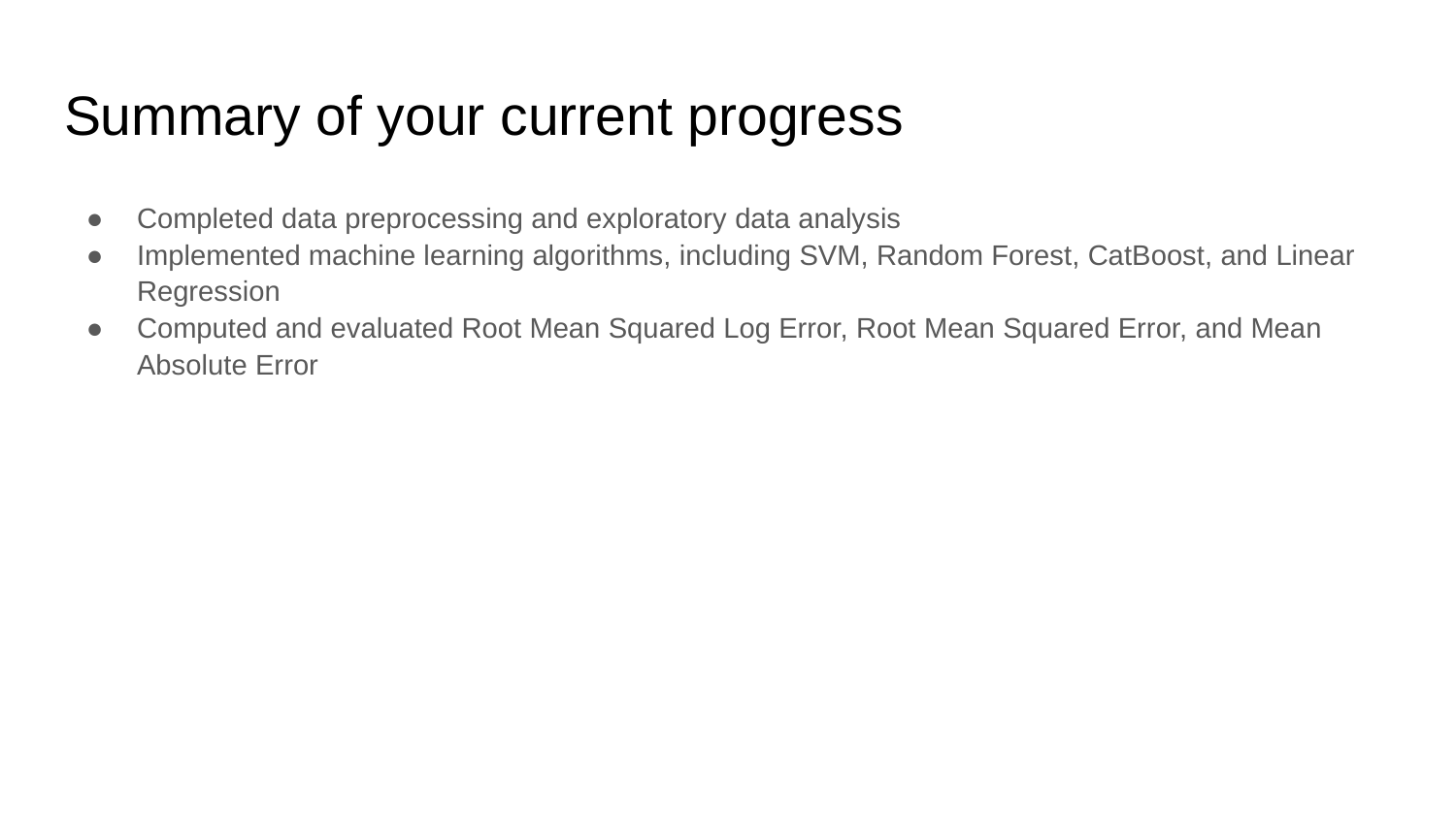

# Summary of your current progress
Completed data preprocessing and exploratory data analysis
Implemented machine learning algorithms, including SVM, Random Forest, CatBoost, and Linear Regression
Computed and evaluated Root Mean Squared Log Error, Root Mean Squared Error, and Mean Absolute Error